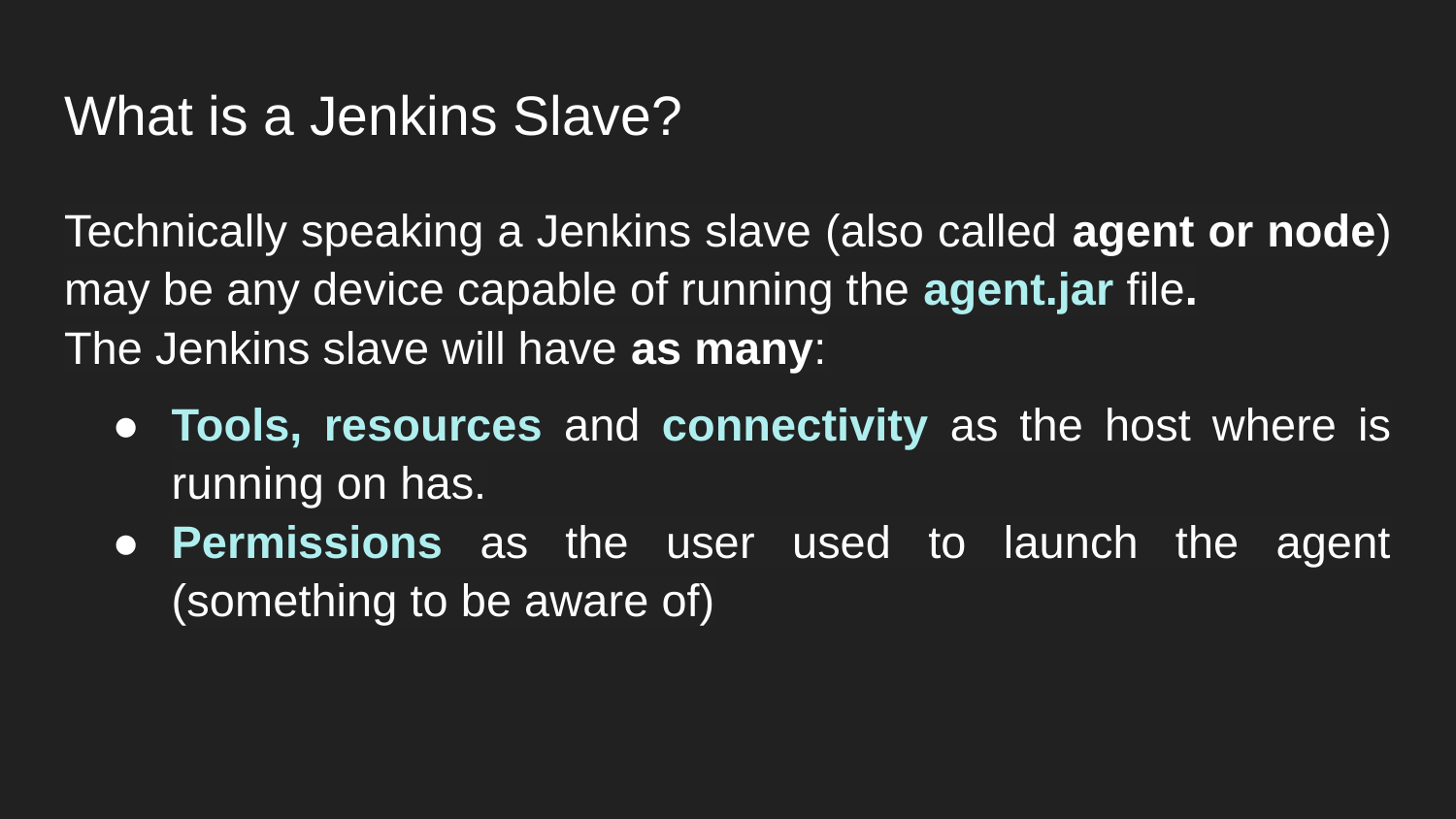

# What is a Jenkins Slave?
Technically speaking a Jenkins slave (also called agent or node) may be any device capable of running the agent.jar file.
The Jenkins slave will have as many:
Tools, resources and connectivity as the host where is running on has.
Permissions as the user used to launch the agent (something to be aware of)